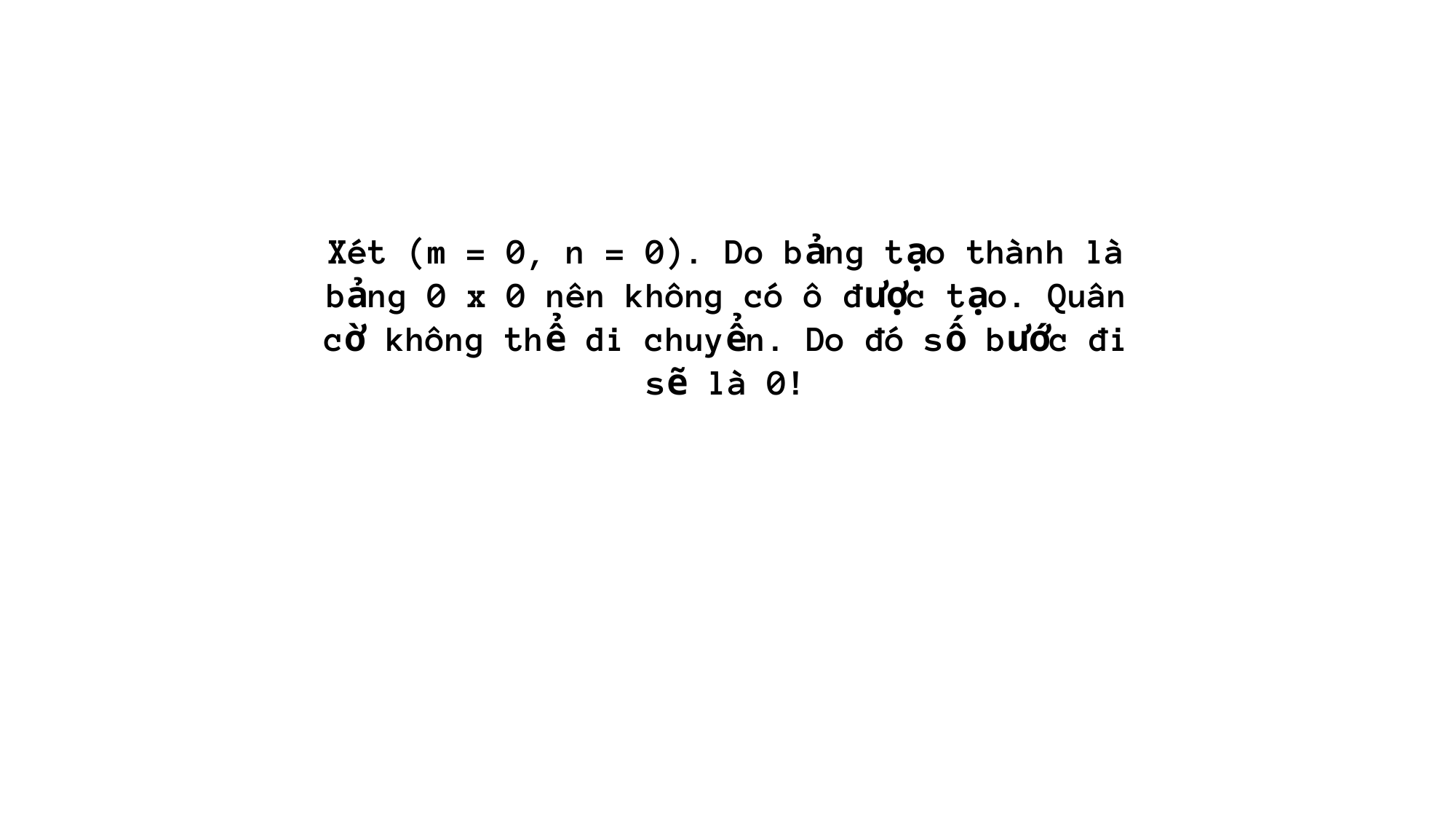

Xét (m = 0, n = 0). Do bảng tạo thành là bảng 0 x 0 nên không có ô được tạo. Quân cờ không thể di chuyển. Do đó số bước đi sẽ là 0!